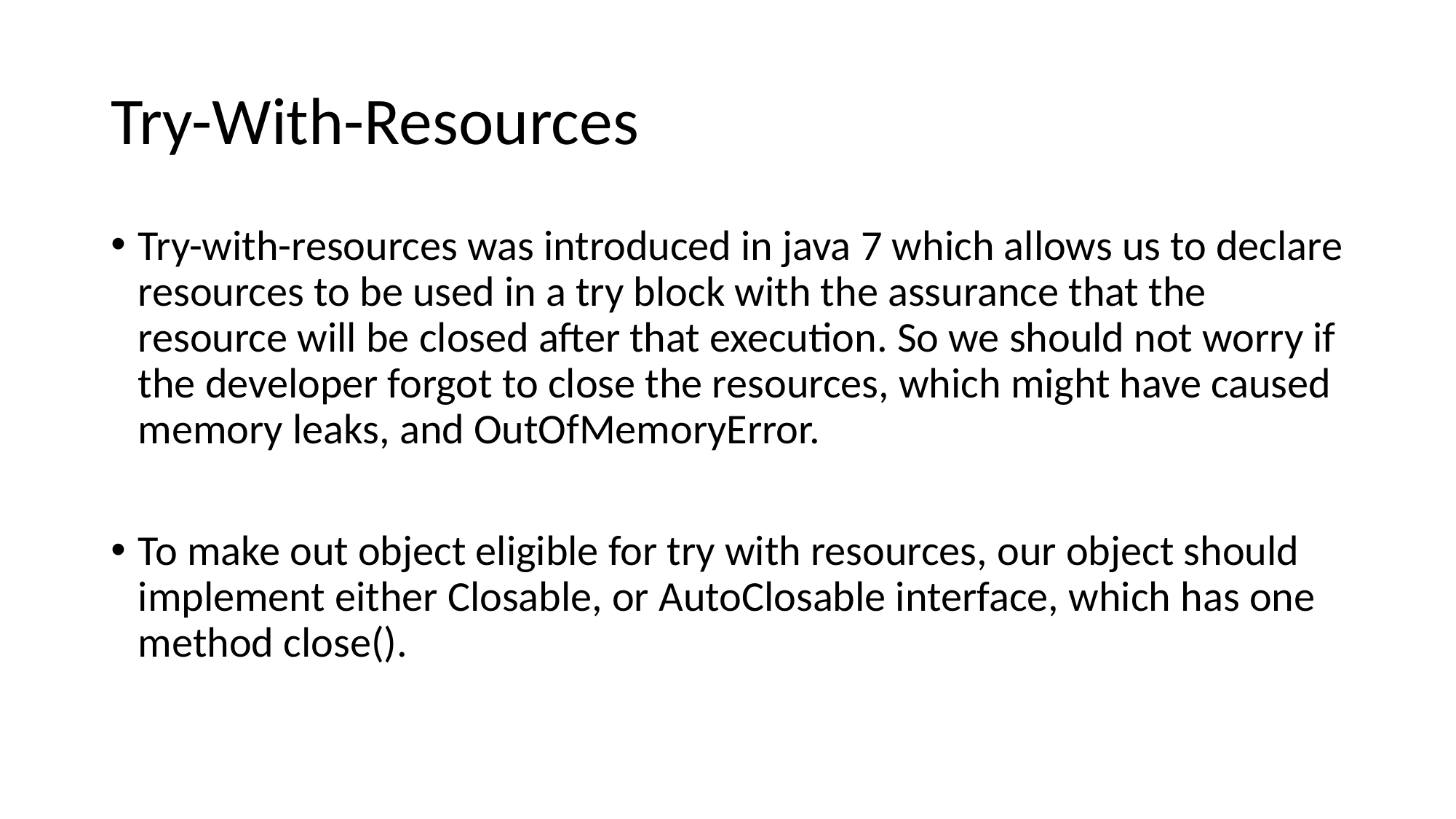

# Try-With-Resources
Try-with-resources was introduced in java 7 which allows us to declare resources to be used in a try block with the assurance that the resource will be closed after that execution. So we should not worry if the developer forgot to close the resources, which might have caused memory leaks, and OutOfMemoryError.

To make out object eligible for try with resources, our object should implement either Closable, or AutoClosable interface, which has one method close().